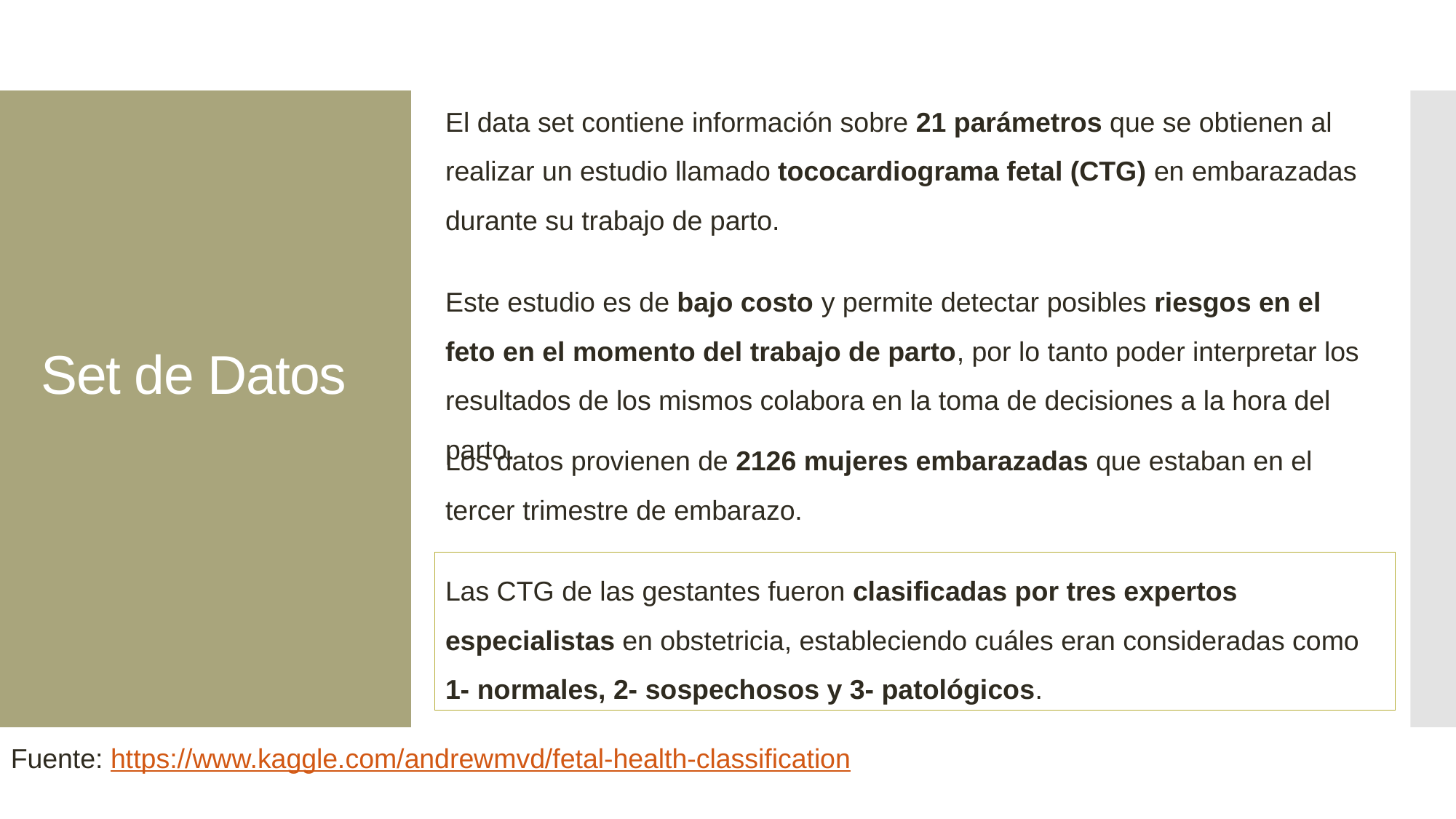

El data set contiene información sobre 21 parámetros que se obtienen al realizar un estudio llamado tococardiograma fetal (CTG) en embarazadas durante su trabajo de parto.

Este estudio es de bajo costo y permite detectar posibles riesgos en el feto en el momento del trabajo de parto, por lo tanto poder interpretar los resultados de los mismos colabora en la toma de decisiones a la hora del parto.
# Set de Datos
Los datos provienen de 2126 mujeres embarazadas que estaban en el tercer trimestre de embarazo.
Las CTG de las gestantes fueron clasificadas por tres expertos especialistas en obstetricia, estableciendo cuáles eran consideradas como 1- normales, 2- sospechosos y 3- patológicos.
Fuente: https://www.kaggle.com/andrewmvd/fetal-health-classification